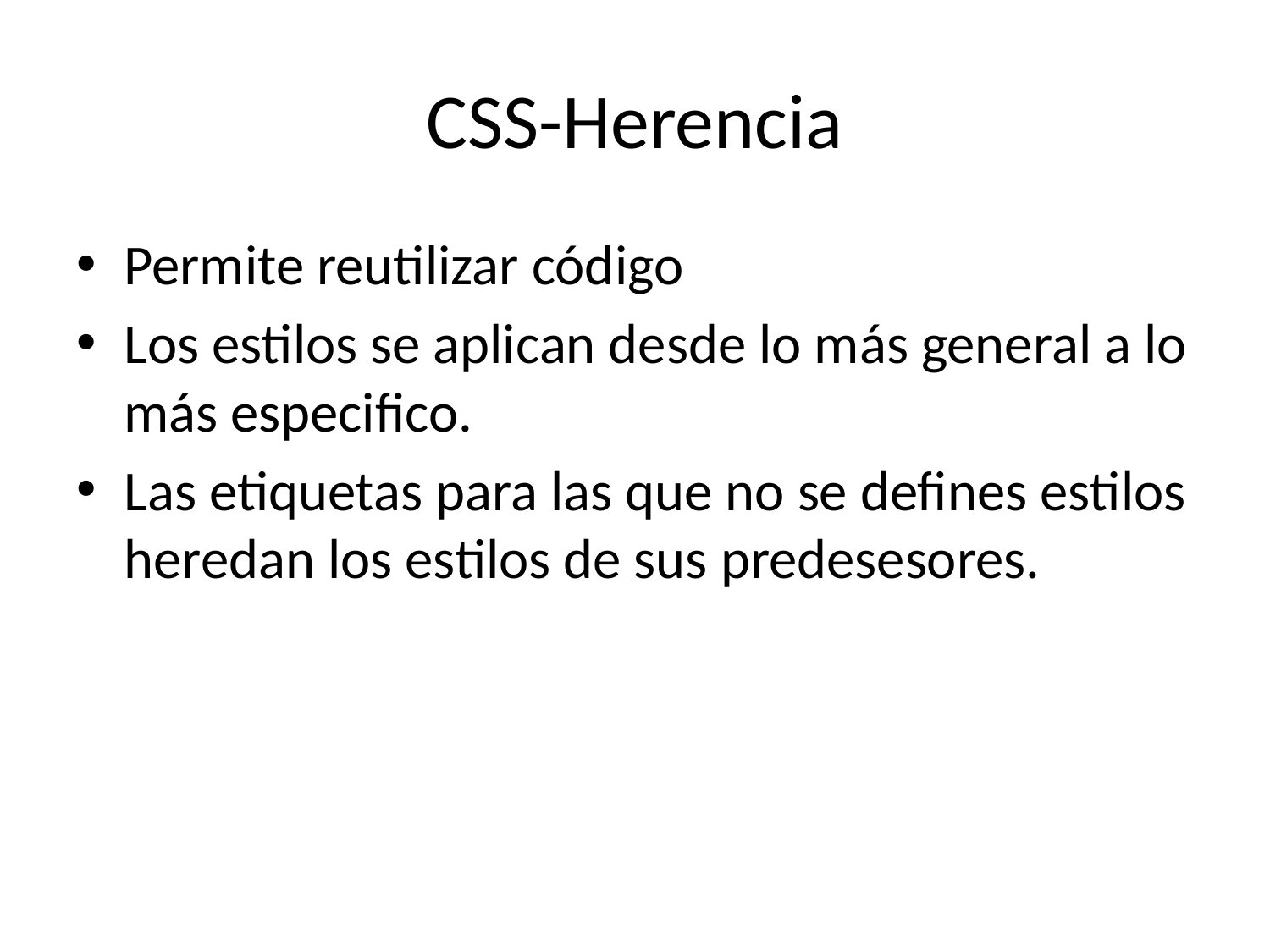

# CSS-Herencia
Permite reutilizar código
Los estilos se aplican desde lo más general a lo más especifico.
Las etiquetas para las que no se defines estilos heredan los estilos de sus predesesores.